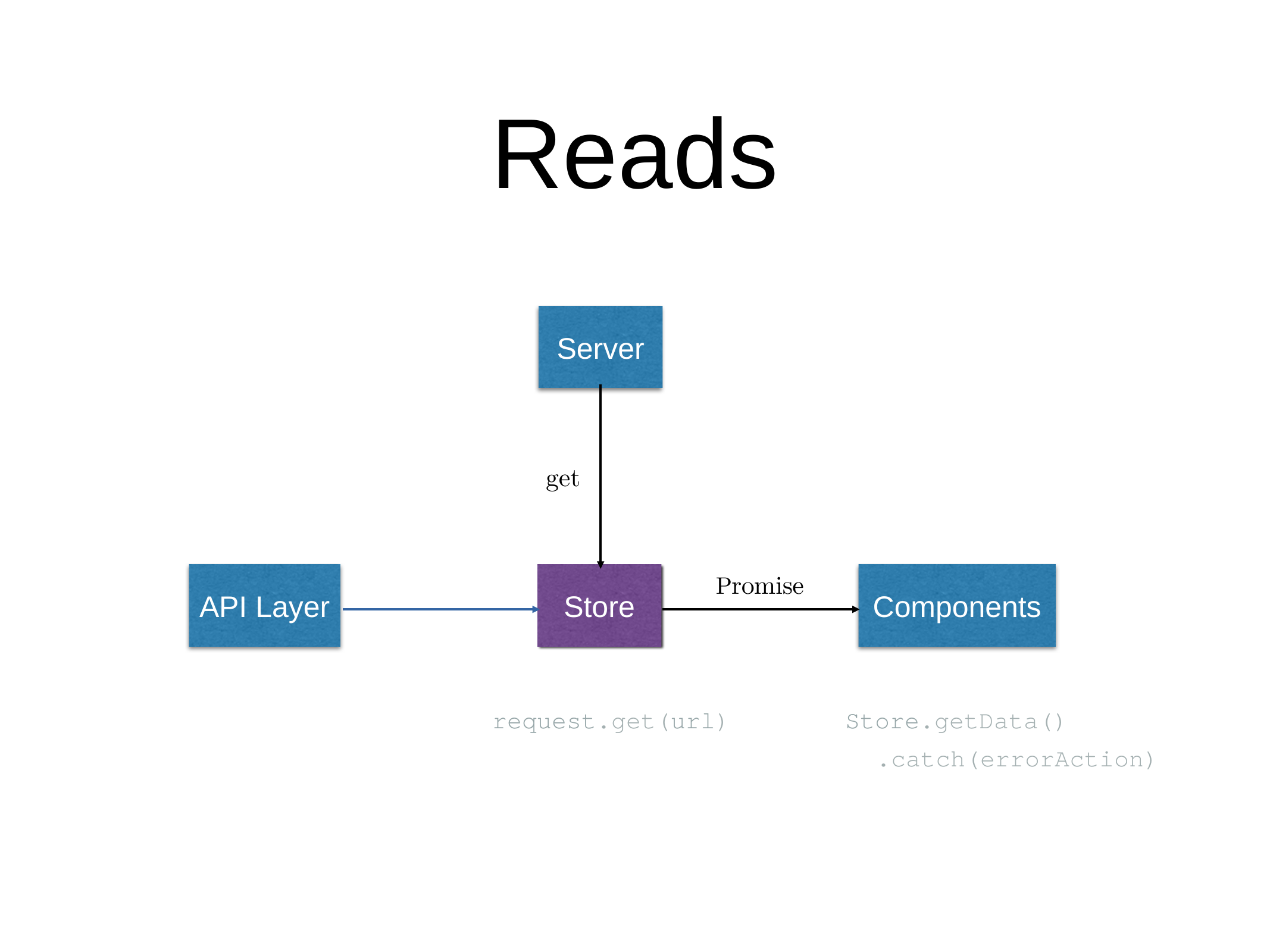

# Reads
Server

get
Promise

API Layer
Store
Components

request.get(url)
Store.getData()
.catch(errorAction)